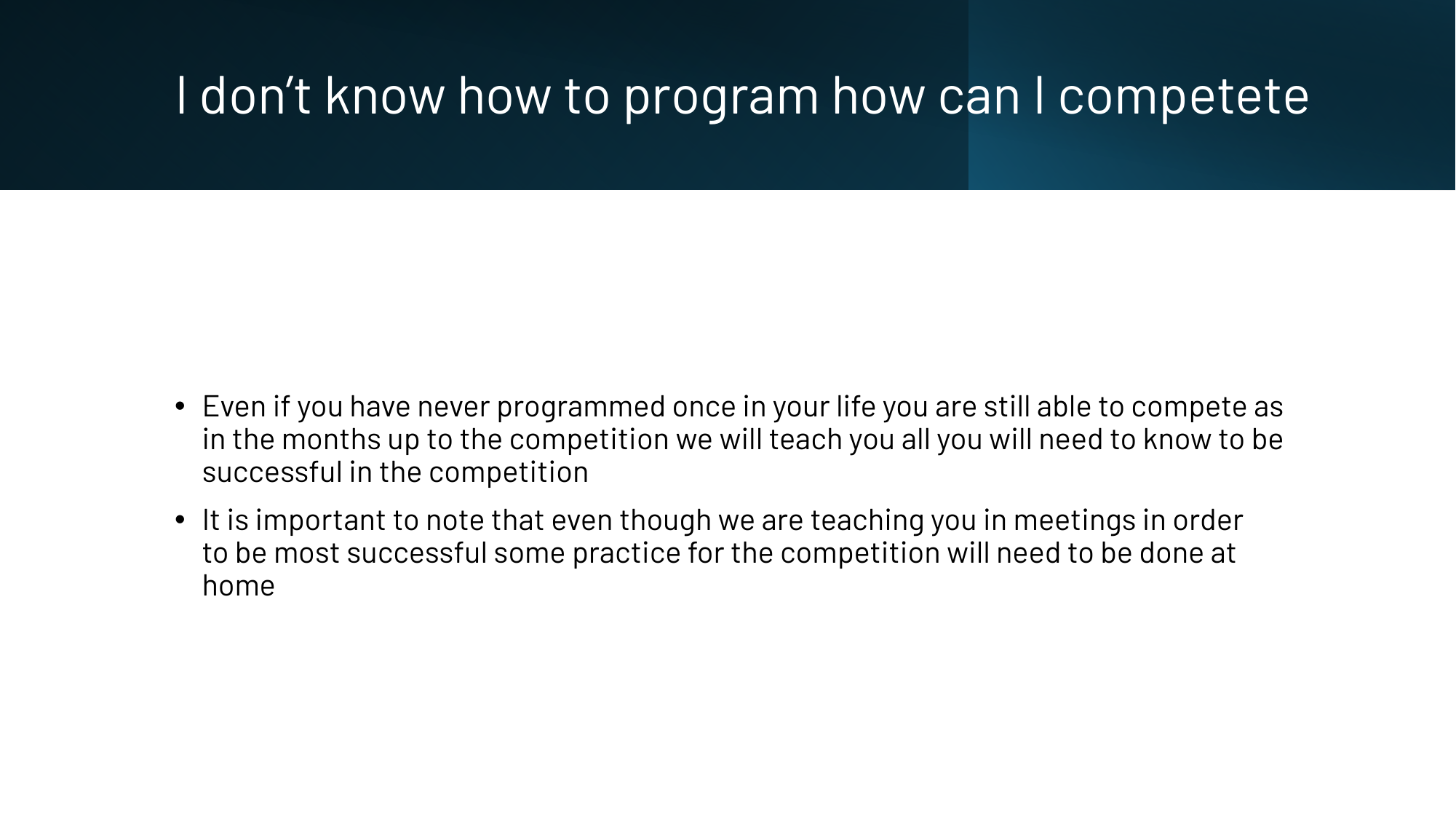

# I don’t know how to program how can I competete
Even if you have never programmed once in your life you are still able to compete as in the months up to the competition we will teach you all you will need to know to be successful in the competition
It is important to note that even though we are teaching you in meetings in order to be most successful some practice for the competition will need to be done at home